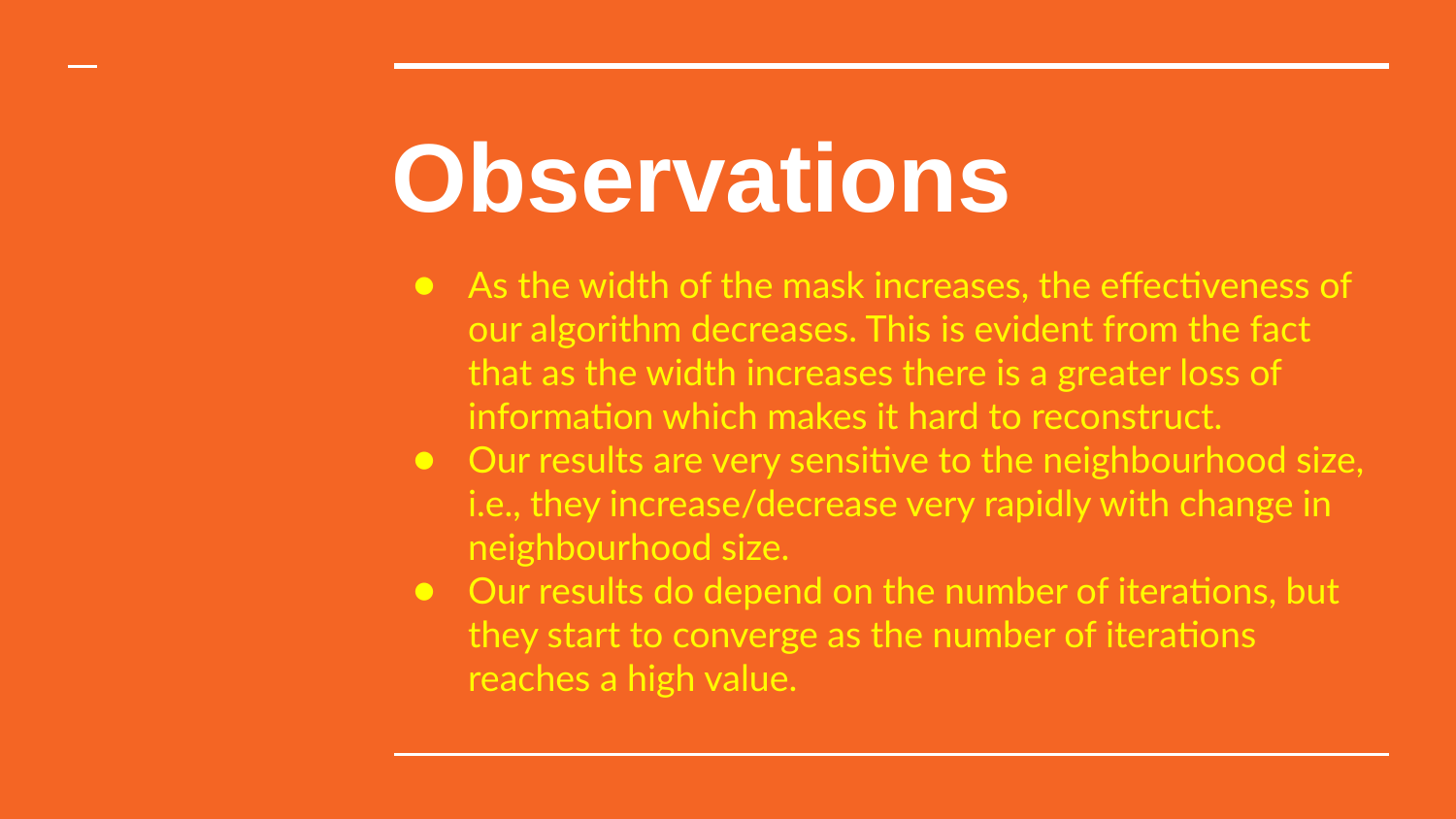

# Observations
As the width of the mask increases, the effectiveness of our algorithm decreases. This is evident from the fact that as the width increases there is a greater loss of information which makes it hard to reconstruct.
Our results are very sensitive to the neighbourhood size, i.e., they increase/decrease very rapidly with change in neighbourhood size.
Our results do depend on the number of iterations, but they start to converge as the number of iterations reaches a high value.